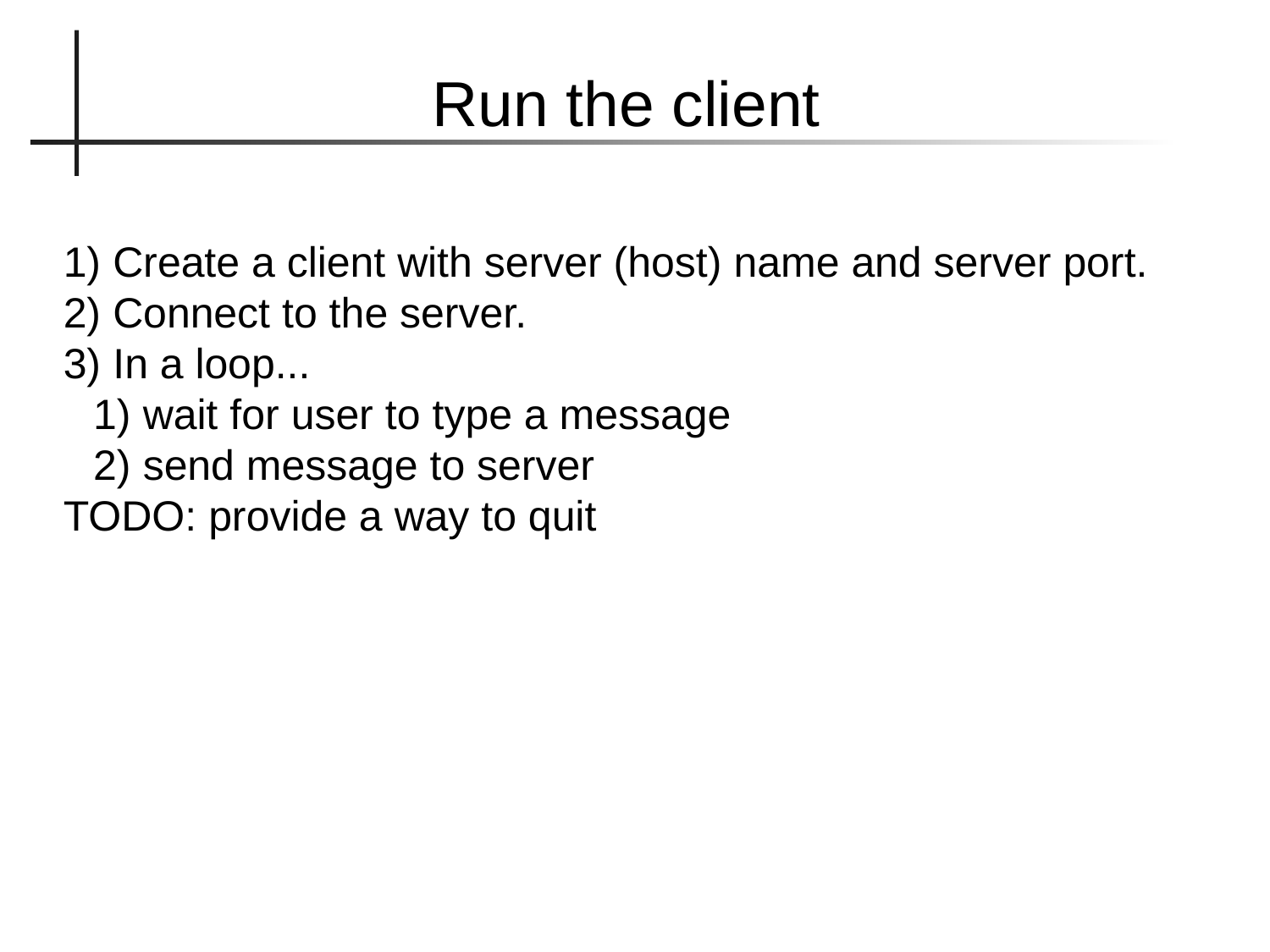

Run the client
 Create a client with server (host) name and server port.
 Connect to the server.
 In a loop...
 wait for user to type a message
 send message to server
TODO: provide a way to quit